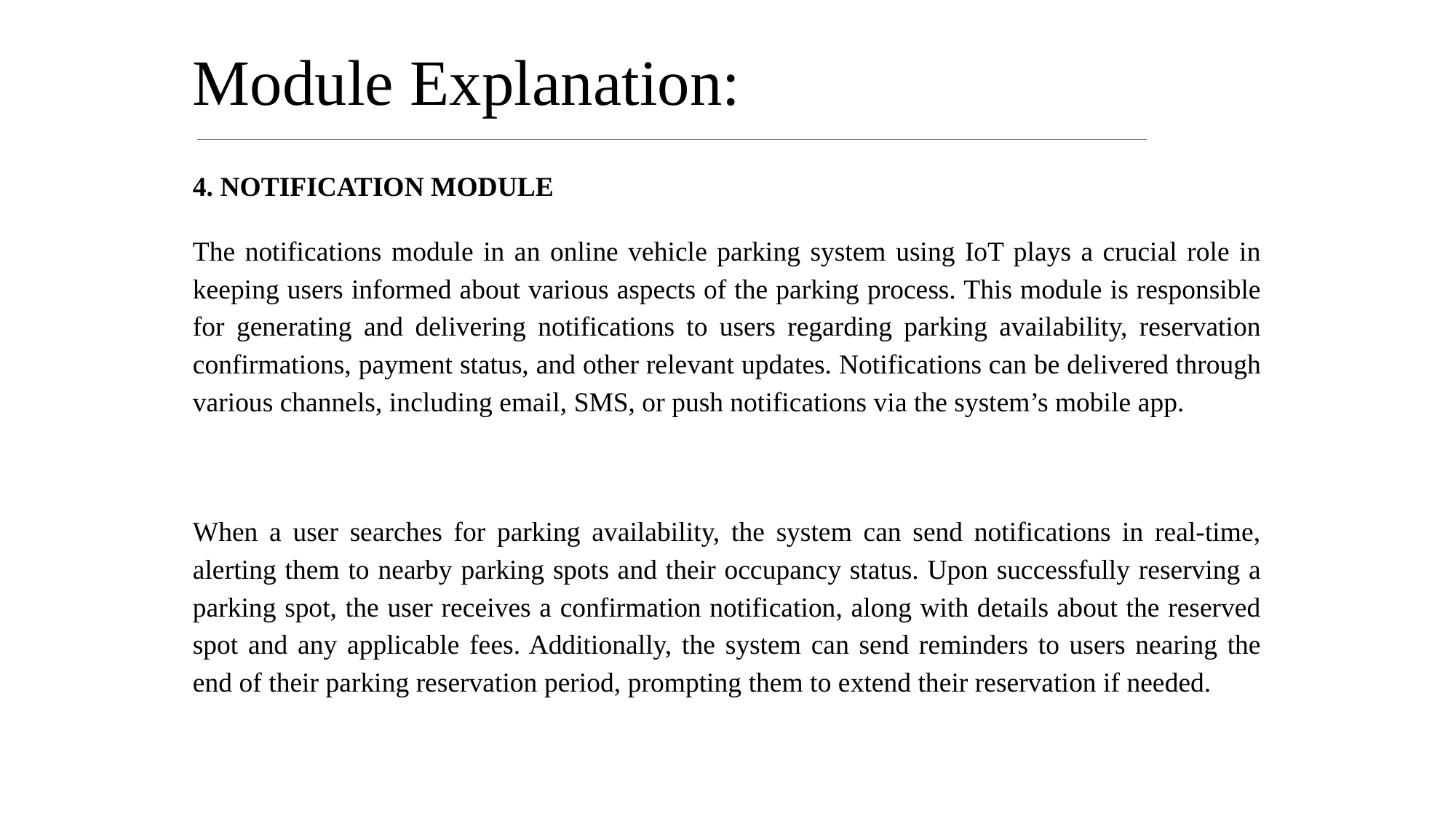

# Module Explanation:
4. NOTIFICATION MODULE
The notifications module in an online vehicle parking system using IoT plays a crucial role in keeping users informed about various aspects of the parking process. This module is responsible for generating and delivering notifications to users regarding parking availability, reservation confirmations, payment status, and other relevant updates. Notifications can be delivered through various channels, including email, SMS, or push notifications via the system’s mobile app.

When a user searches for parking availability, the system can send notifications in real-time, alerting them to nearby parking spots and their occupancy status. Upon successfully reserving a parking spot, the user receives a confirmation notification, along with details about the reserved spot and any applicable fees. Additionally, the system can send reminders to users nearing the end of their parking reservation period, prompting them to extend their reservation if needed.